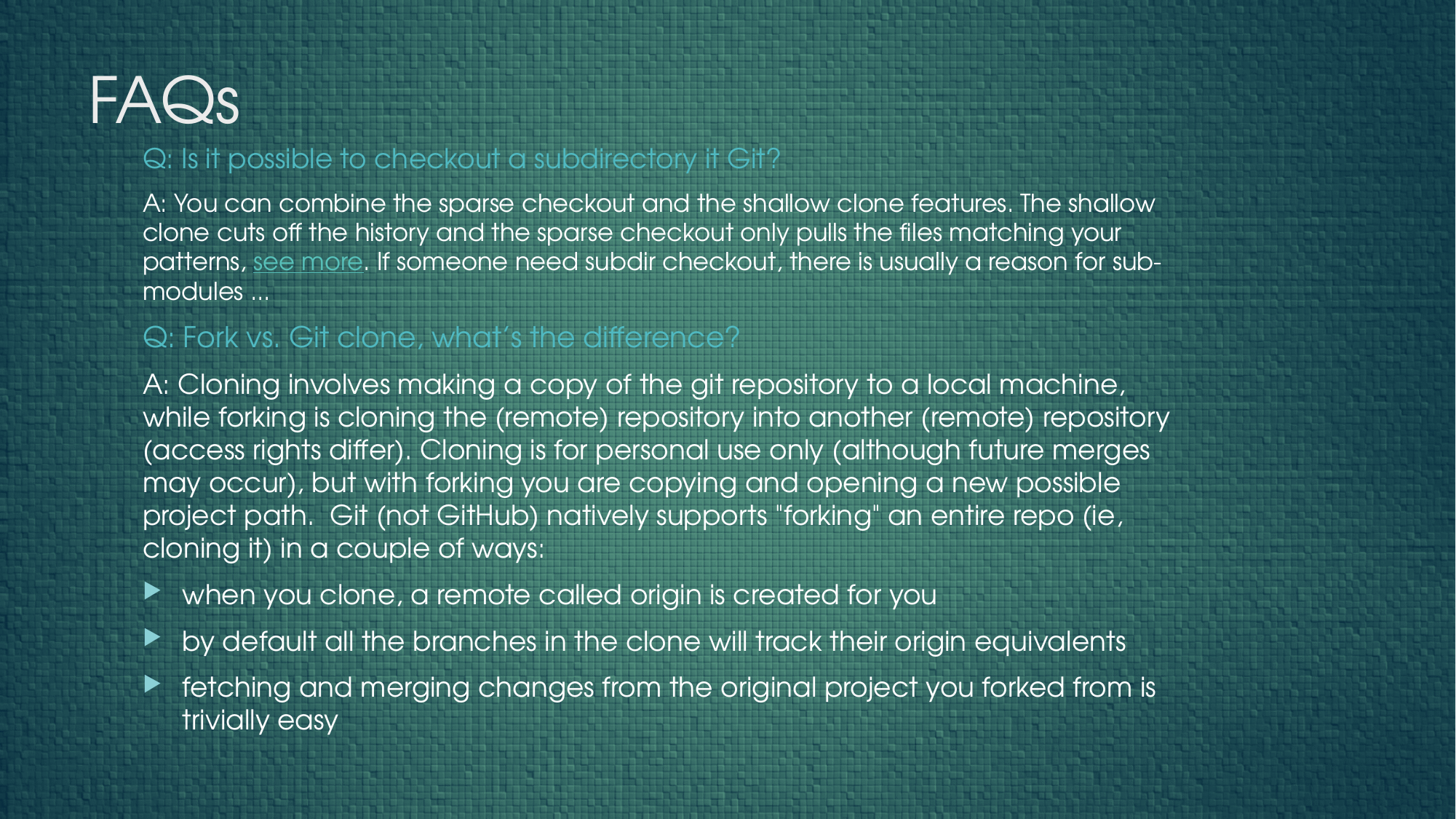

# FAQs
Q: Is it possible to checkout a subdirectory it Git?
A: You can combine the sparse checkout and the shallow clone features. The shallow clone cuts off the history and the sparse checkout only pulls the files matching your patterns, see more. If someone need subdir checkout, there is usually a reason for sub-modules ...
Q: Fork vs. Git clone, what’s the difference?
A: Cloning involves making a copy of the git repository to a local machine, while forking is cloning the (remote) repository into another (remote) repository (access rights differ). Cloning is for personal use only (although future merges may occur), but with forking you are copying and opening a new possible project path.  Git (not GitHub) natively supports "forking" an entire repo (ie, cloning it) in a couple of ways:
when you clone, a remote called origin is created for you
by default all the branches in the clone will track their origin equivalents
fetching and merging changes from the original project you forked from is trivially easy